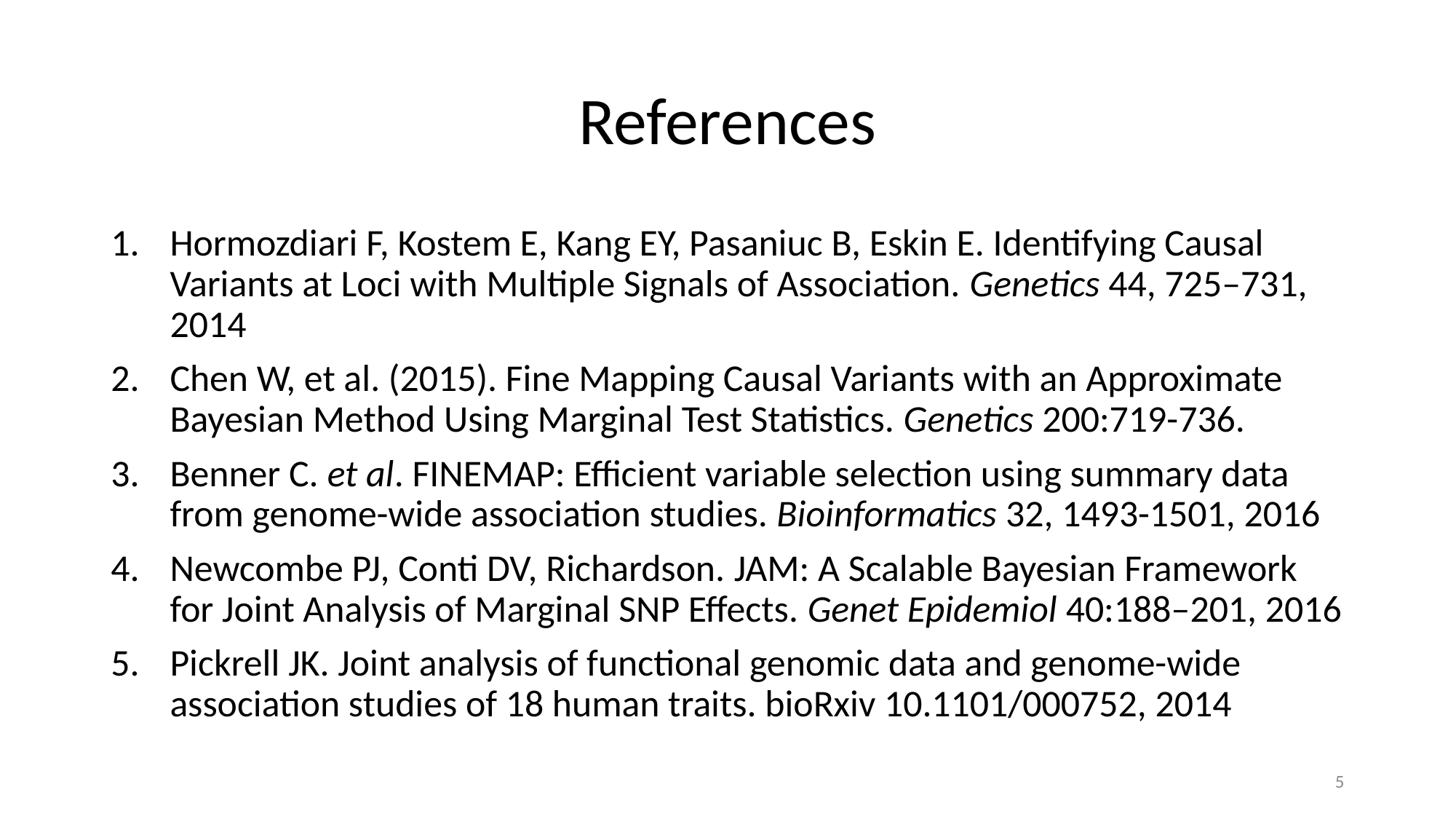

# References
Hormozdiari F, Kostem E, Kang EY, Pasaniuc B, Eskin E. Identifying Causal Variants at Loci with Multiple Signals of Association. Genetics 44, 725–731, 2014
Chen W, et al. (2015). Fine Mapping Causal Variants with an Approximate Bayesian Method Using Marginal Test Statistics. Genetics 200:719-736.
Benner C. et al. FINEMAP: Efficient variable selection using summary data from genome-wide association studies. Bioinformatics 32, 1493-1501, 2016
Newcombe PJ, Conti DV, Richardson. JAM: A Scalable Bayesian Framework for Joint Analysis of Marginal SNP Effects. Genet Epidemiol 40:188–201, 2016
Pickrell JK. Joint analysis of functional genomic data and genome-wide association studies of 18 human traits. bioRxiv 10.1101/000752, 2014
5